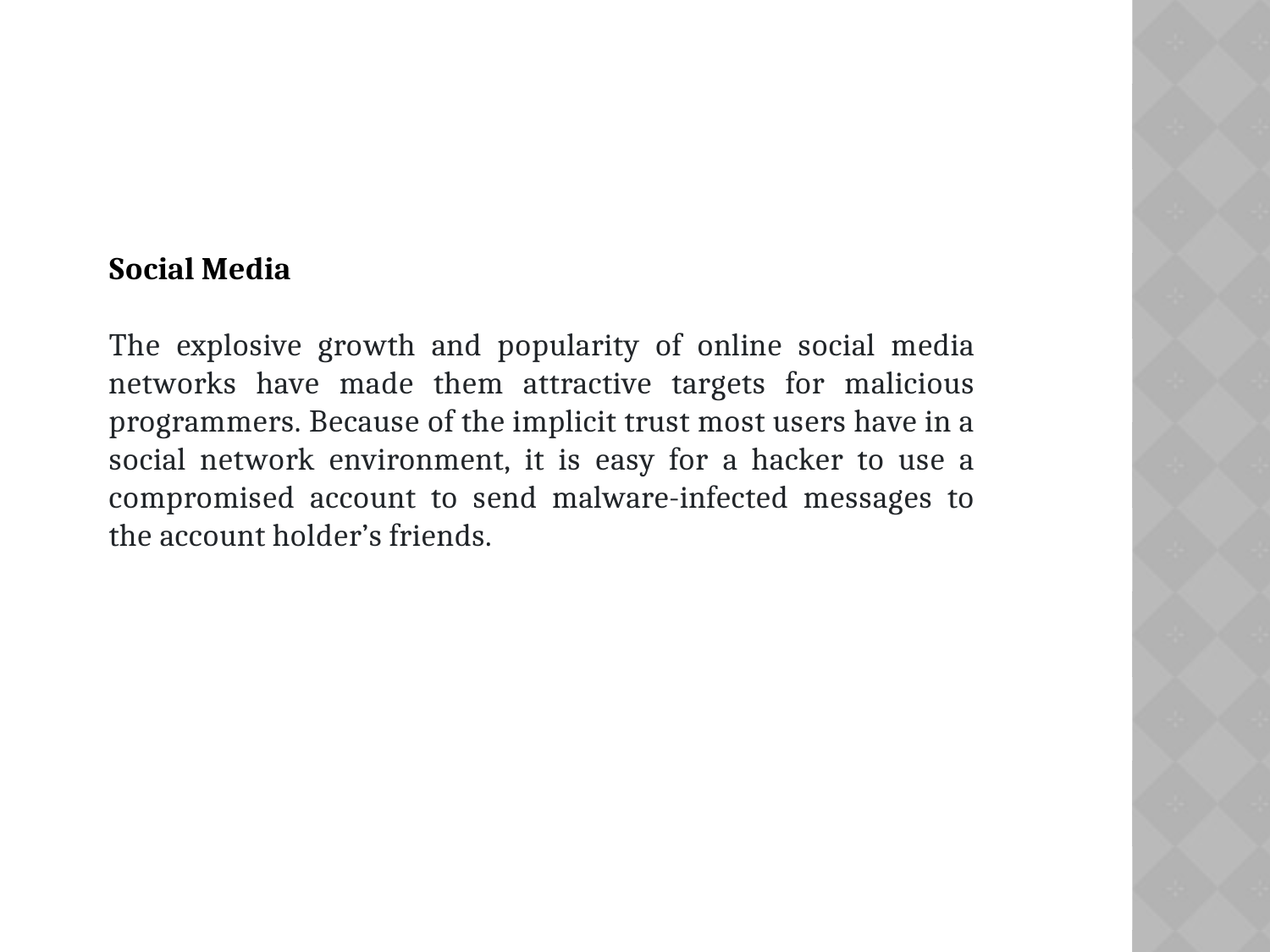

Social Media

The explosive growth and popularity of online social media networks have made them attractive targets for malicious programmers. Because of the implicit trust most users have in a social network environment, it is easy for a hacker to use a compromised account to send malware-infected messages to the account holder’s friends.